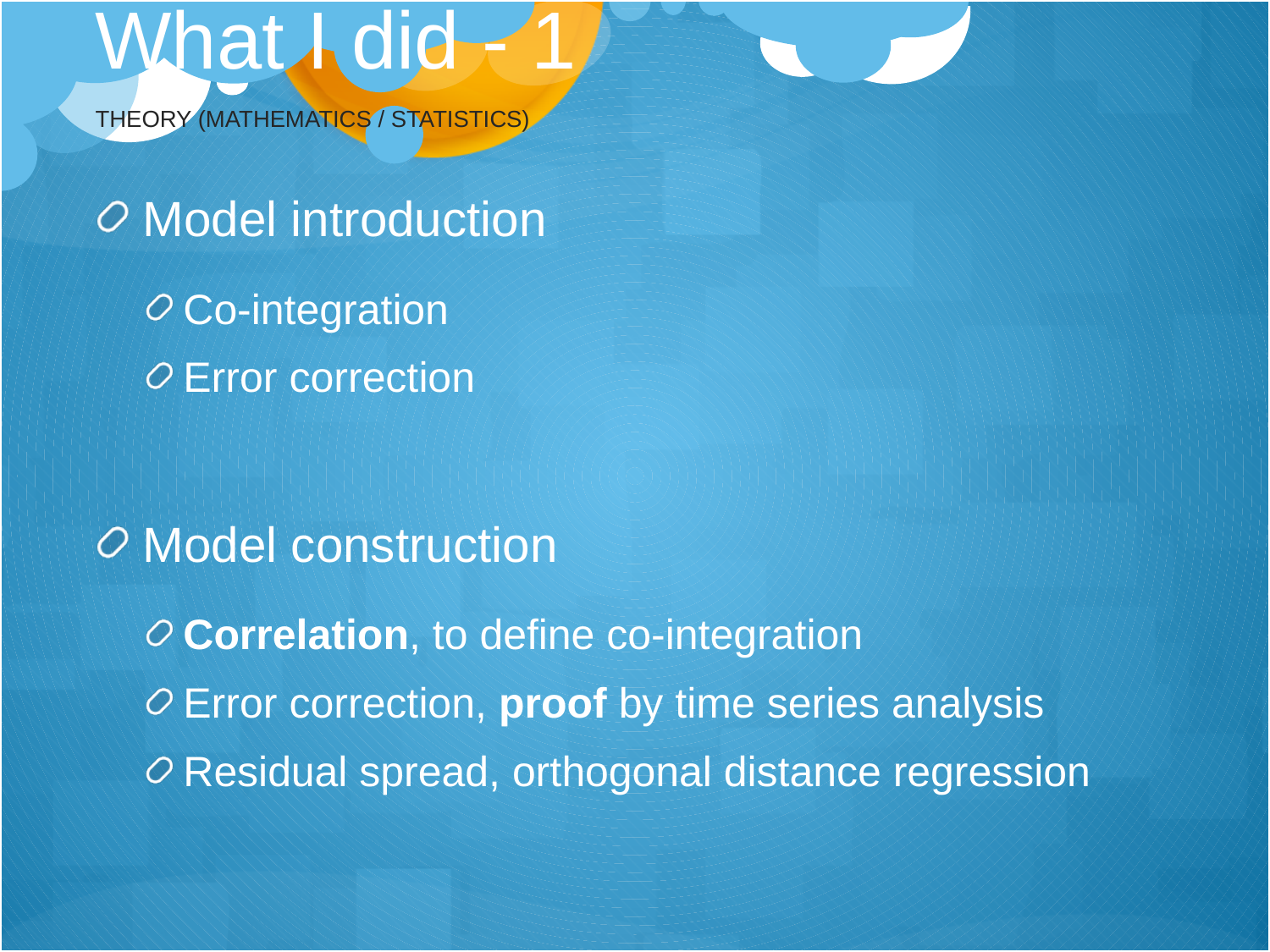

# What I did - 1
Theory (Mathematics / Statistics)
Model introduction
Co-integration
Error correction

Model construction
Correlation, to define co-integration
Error correction, proof by time series analysis
Residual spread, orthogonal distance regression